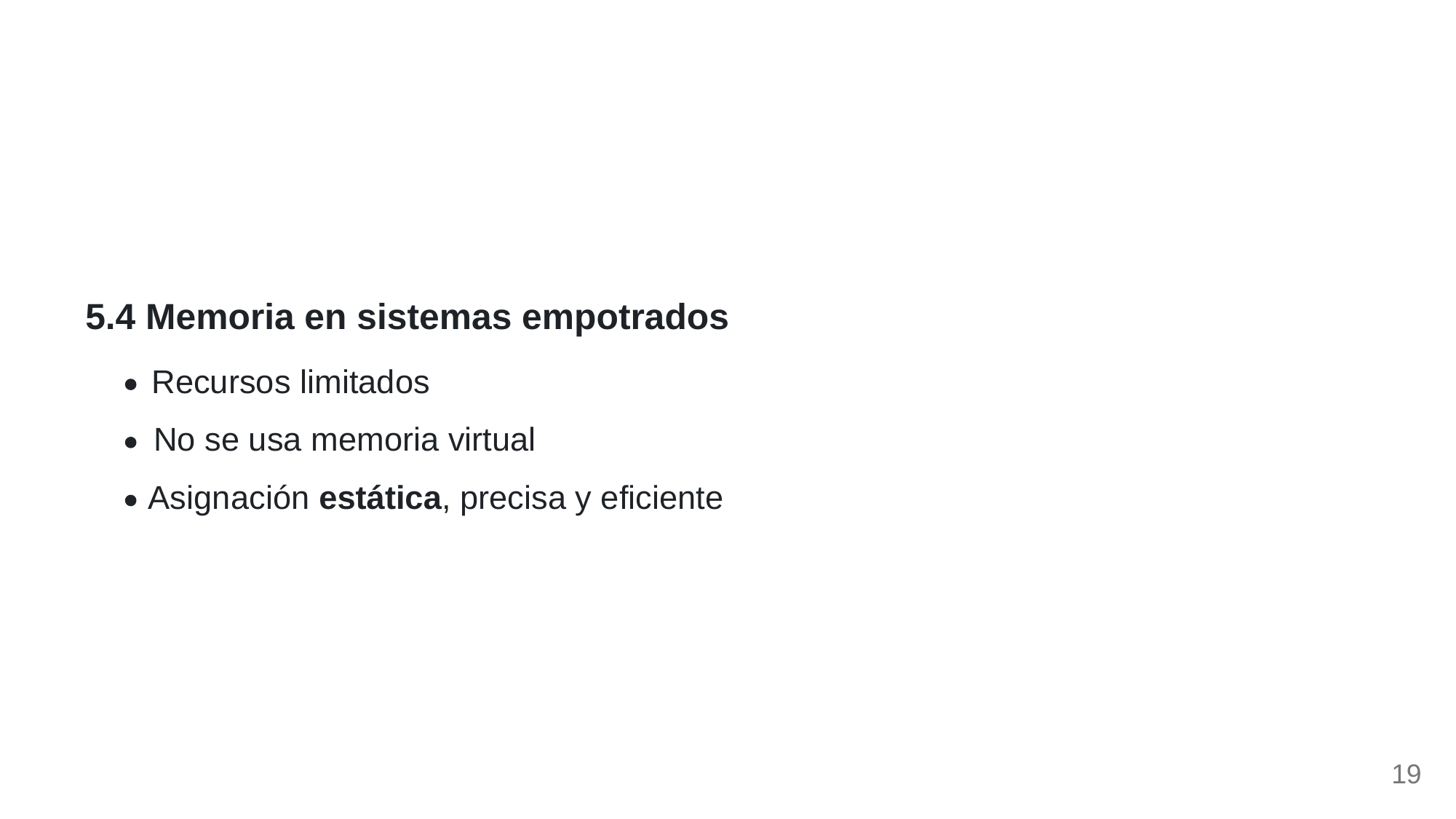

5.4 Memoria en sistemas empotrados
Recursos limitados

No se usa memoria virtual

Asignación estática, precisa y eficiente

19